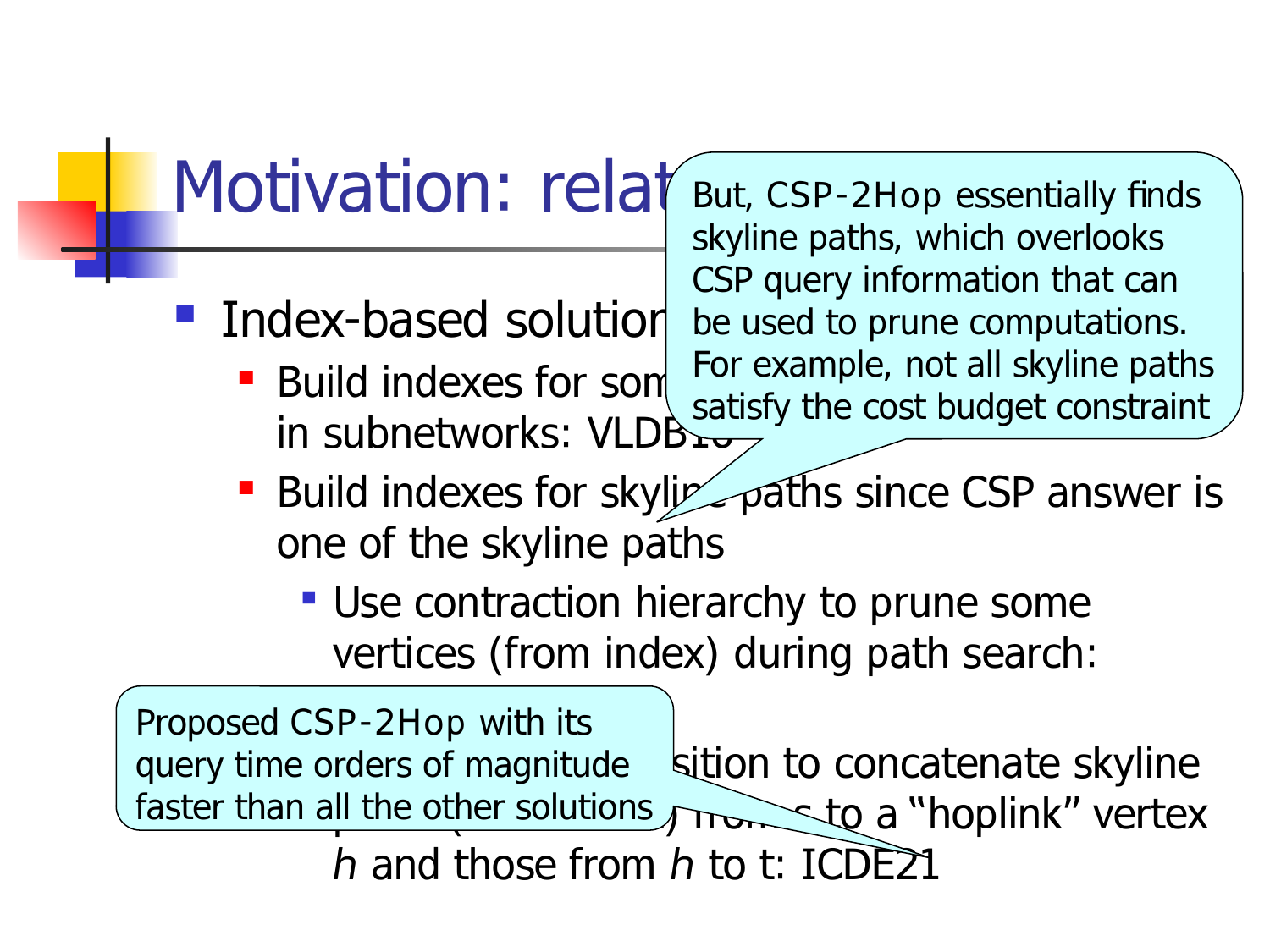

# Motivation: related work
But, CSP-2Hop essentially finds skyline paths, which overlooks CSP query information that can be used to prune computations. For example, not all skyline paths satisfy the cost budget constraint
Index-based solutions：
Build indexes for some paths to link CSP answers in subnetworks: VLDB16
Build indexes for skyline paths since CSP answer is one of the skyline paths
Use contraction hierarchy to prune some vertices (from index) during path search: SEA09, ICAPS12
Use tree decomposition to concatenate skyline paths (from index) from s to a “hoplink” vertex ℎ and those from ℎ to t: ICDE21
Proposed CSP-2Hop with its query time orders of magnitude faster than all the other solutions
14